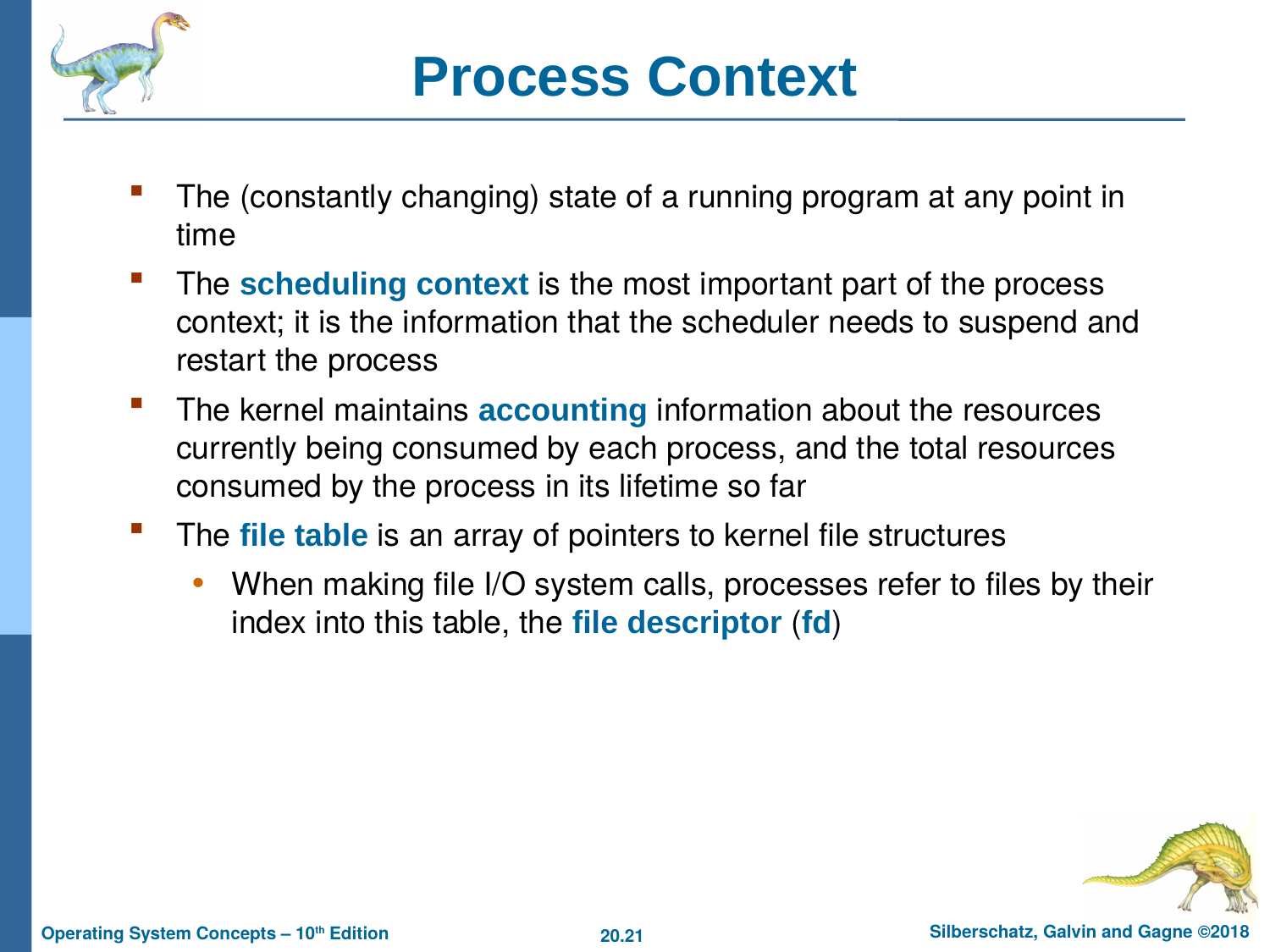

# Process Context
The (constantly changing) state of a running program at any point in time
The scheduling context is the most important part of the process context; it is the information that the scheduler needs to suspend and restart the process
The kernel maintains accounting information about the resources currently being consumed by each process, and the total resources consumed by the process in its lifetime so far
The file table is an array of pointers to kernel file structures
When making file I/O system calls, processes refer to files by their index into this table, the file descriptor (fd)